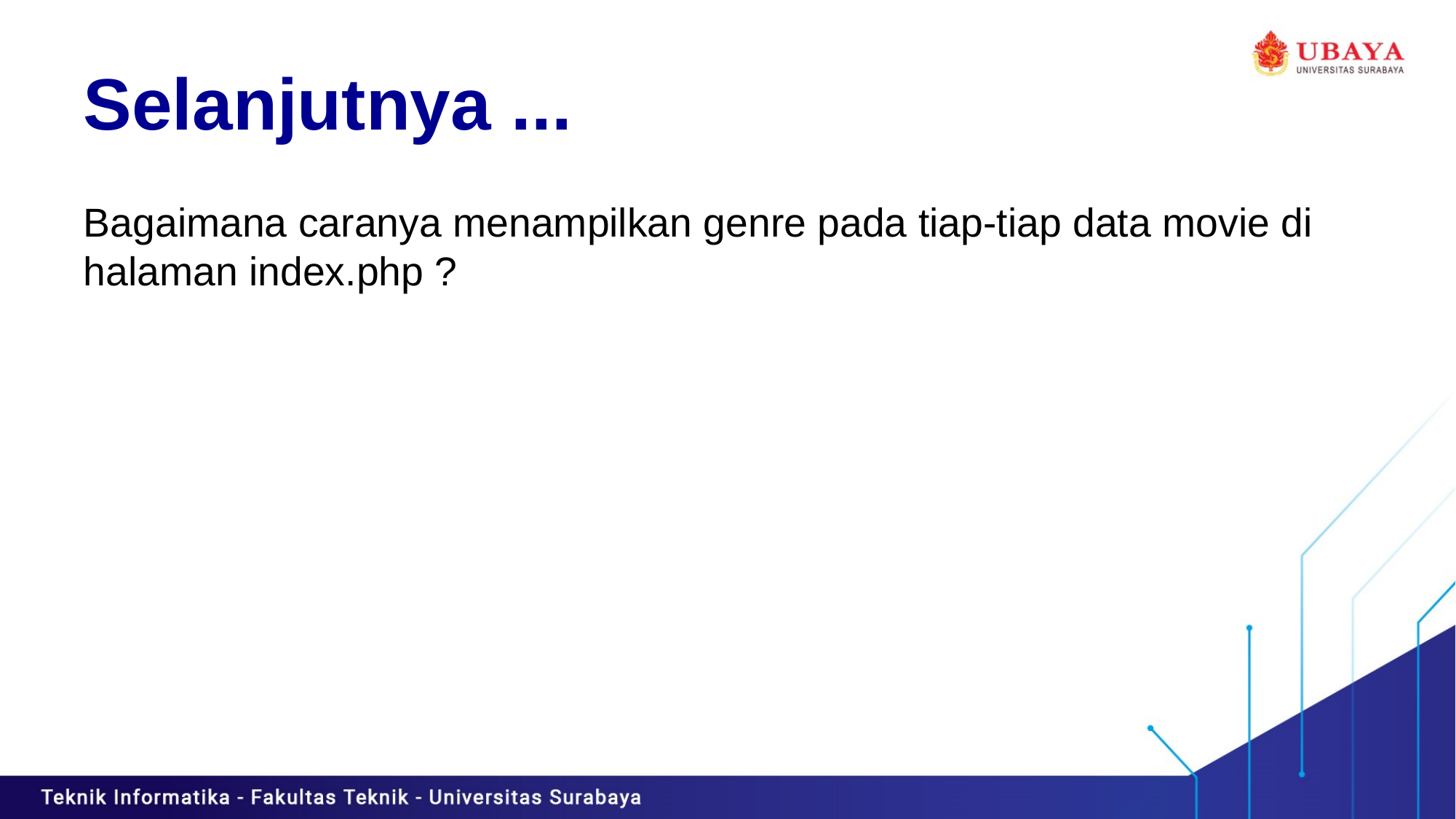

# Selanjutnya ...
Bagaimana caranya menampilkan genre pada tiap-tiap data movie di halaman index.php ?